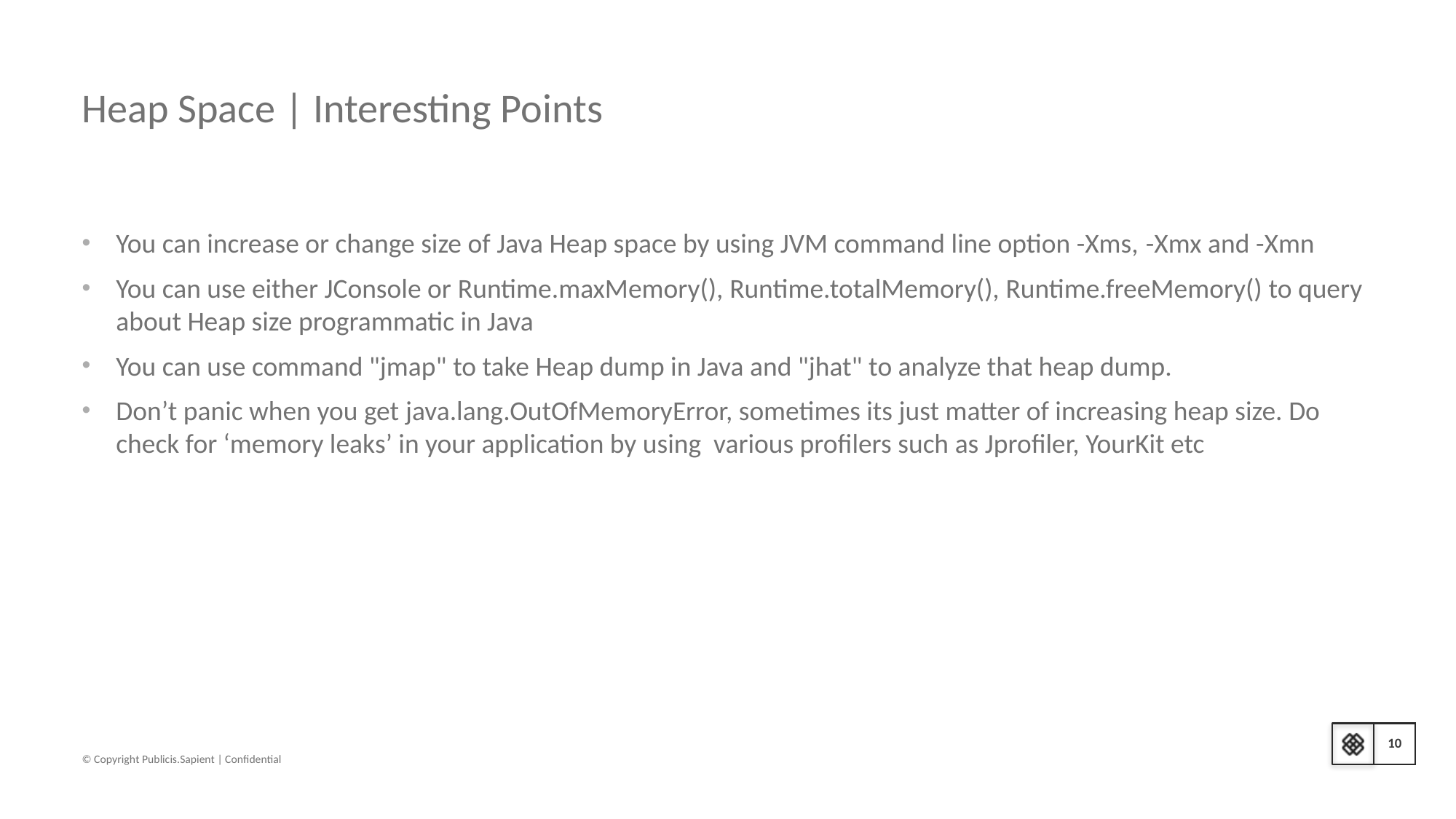

# Heap Space | Interesting Points
You can increase or change size of Java Heap space by using JVM command line option -Xms, -Xmx and -Xmn
You can use either JConsole or Runtime.maxMemory(), Runtime.totalMemory(), Runtime.freeMemory() to query about Heap size programmatic in Java
You can use command "jmap" to take Heap dump in Java and "jhat" to analyze that heap dump.
Don’t panic when you get java.lang.OutOfMemoryError, sometimes its just matter of increasing heap size. Do check for ‘memory leaks’ in your application by using  various profilers such as Jprofiler, YourKit etc